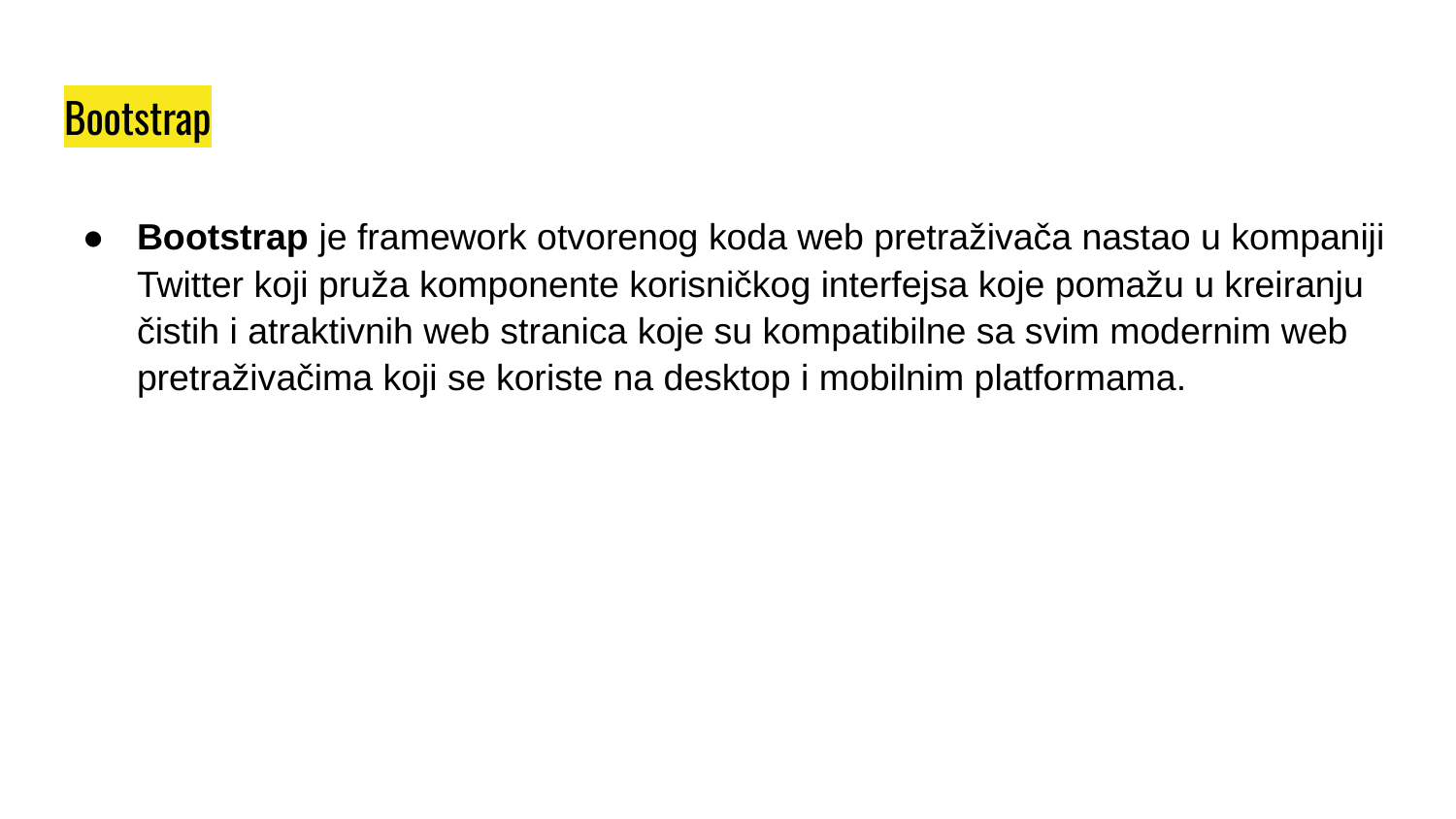

# Bootstrap
Bootstrap je framework otvorenog koda web pretraživača nastao u kompaniji Twitter koji pruža komponente korisničkog interfejsa koje pomažu u kreiranju čistih i atraktivnih web stranica koje su kompatibilne sa svim modernim web pretraživačima koji se koriste na desktop i mobilnim platformama.